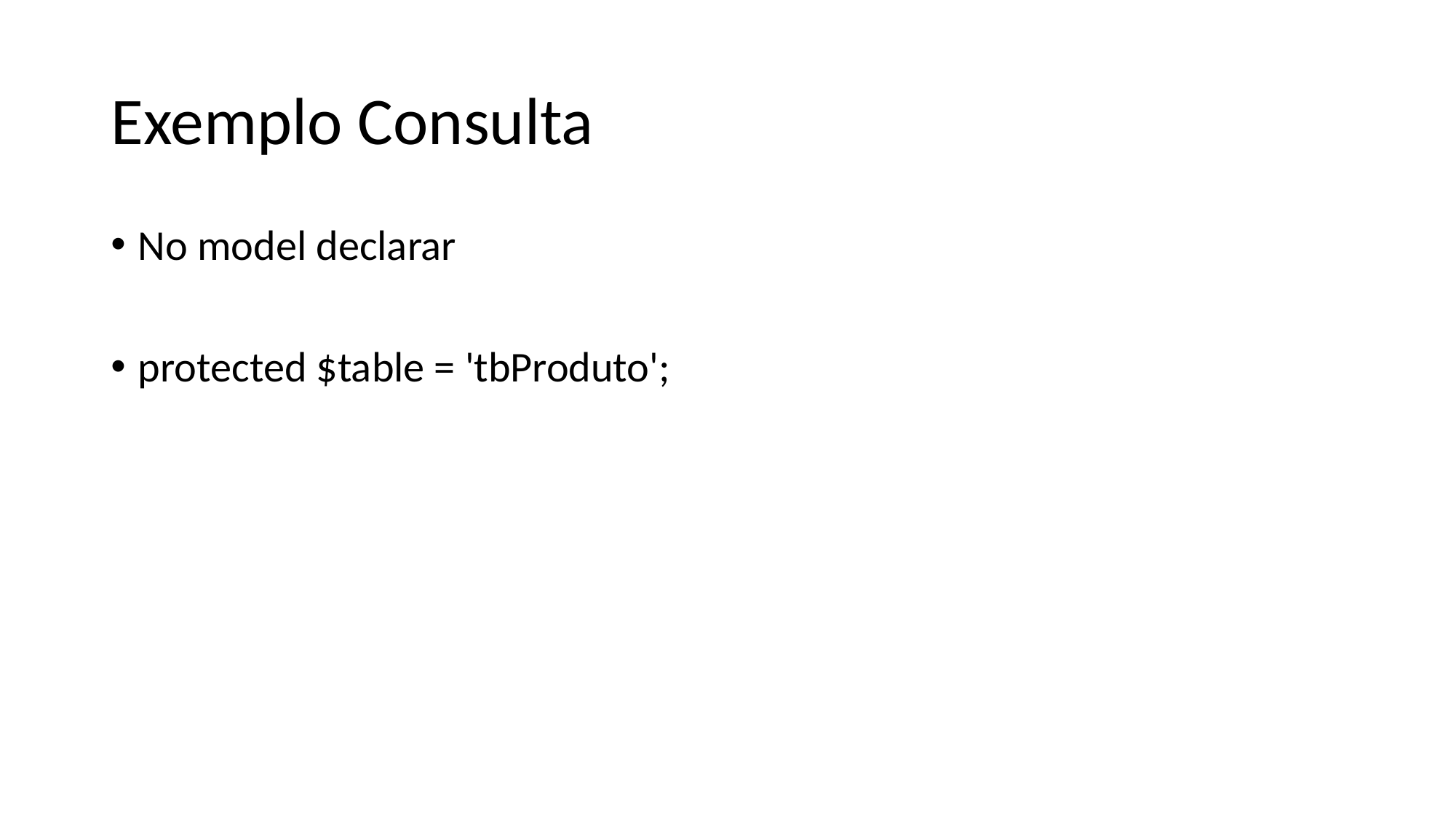

# Exemplo Consulta
No model declarar

protected $table = 'tbProduto';